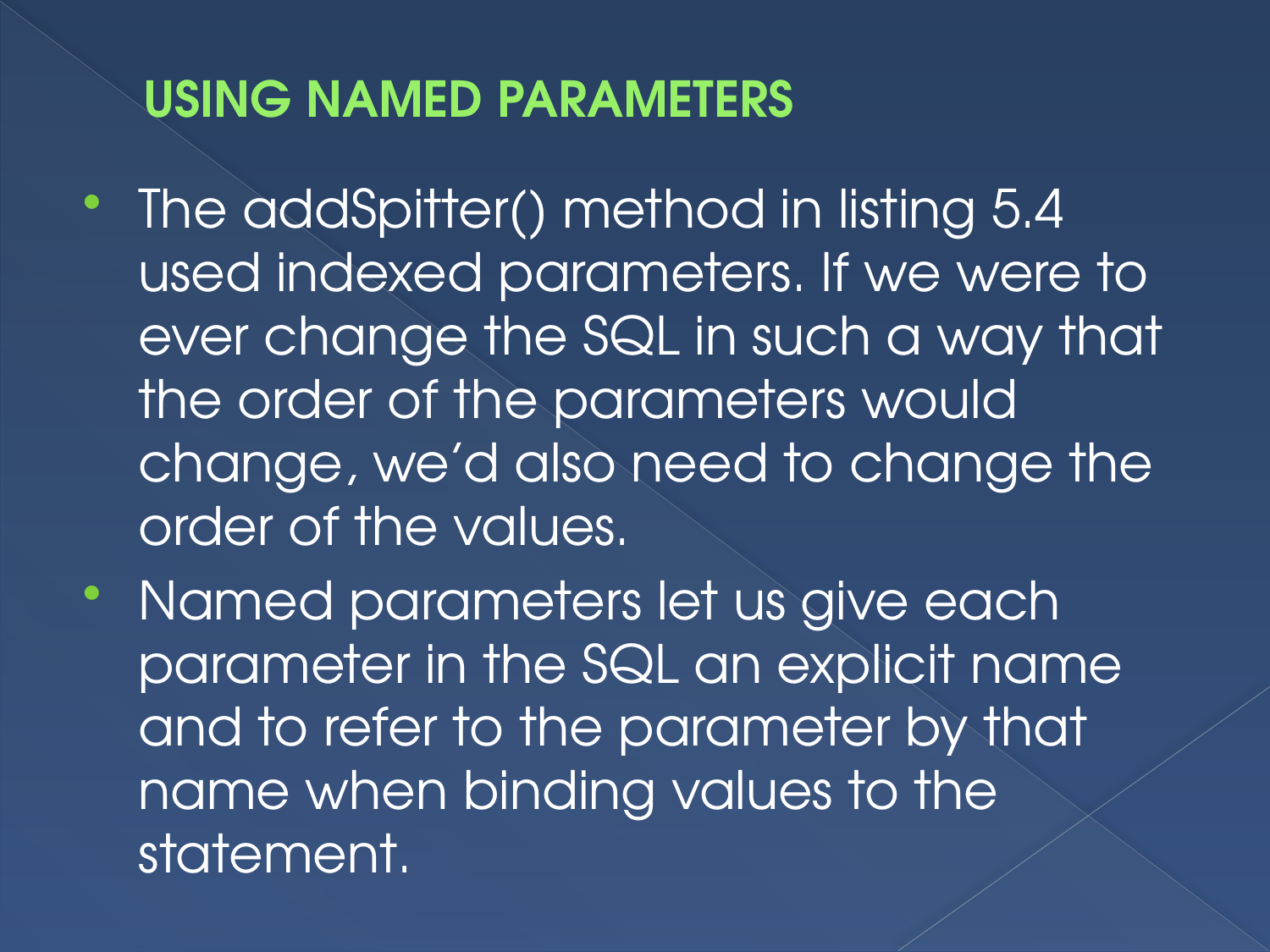

# USING NAMED PARAMETERS
The addSpitter() method in listing 5.4 used indexed parameters. If we were to ever change the SQL in such a way that the order of the parameters would change, we’d also need to change the order of the values.
Named parameters let us give each parameter in the SQL an explicit name and to refer to the parameter by that name when binding values to the statement.